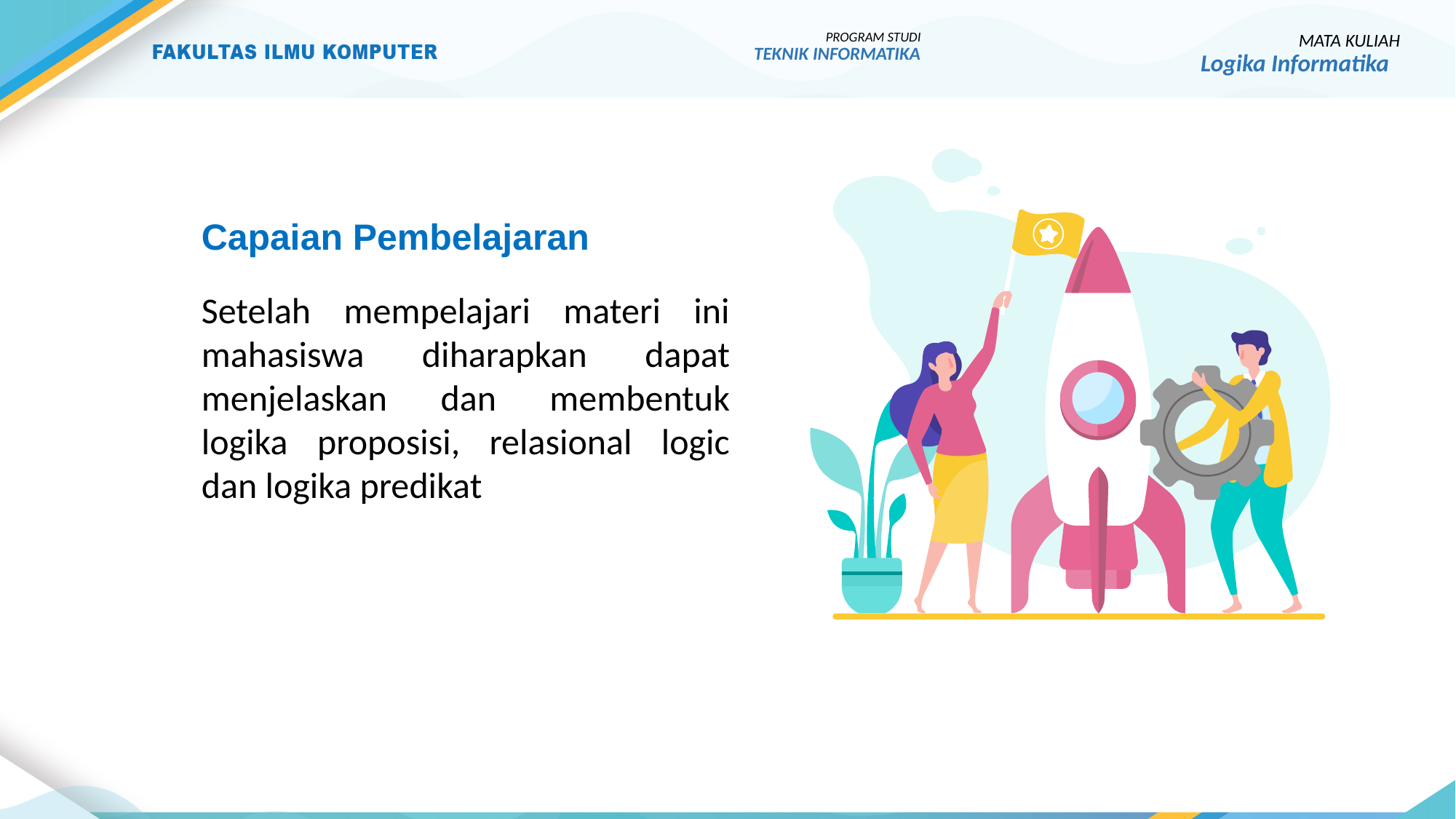

PROGRAM STUDI
TEKNIK INFORMATIKA
MATA KULIAH
Logika Informatika

Capaian Pembelajaran
Setelah mempelajari materi ini mahasiswa diharapkan dapat menjelaskan dan membentuk logika proposisi, relasional logic dan logika predikat